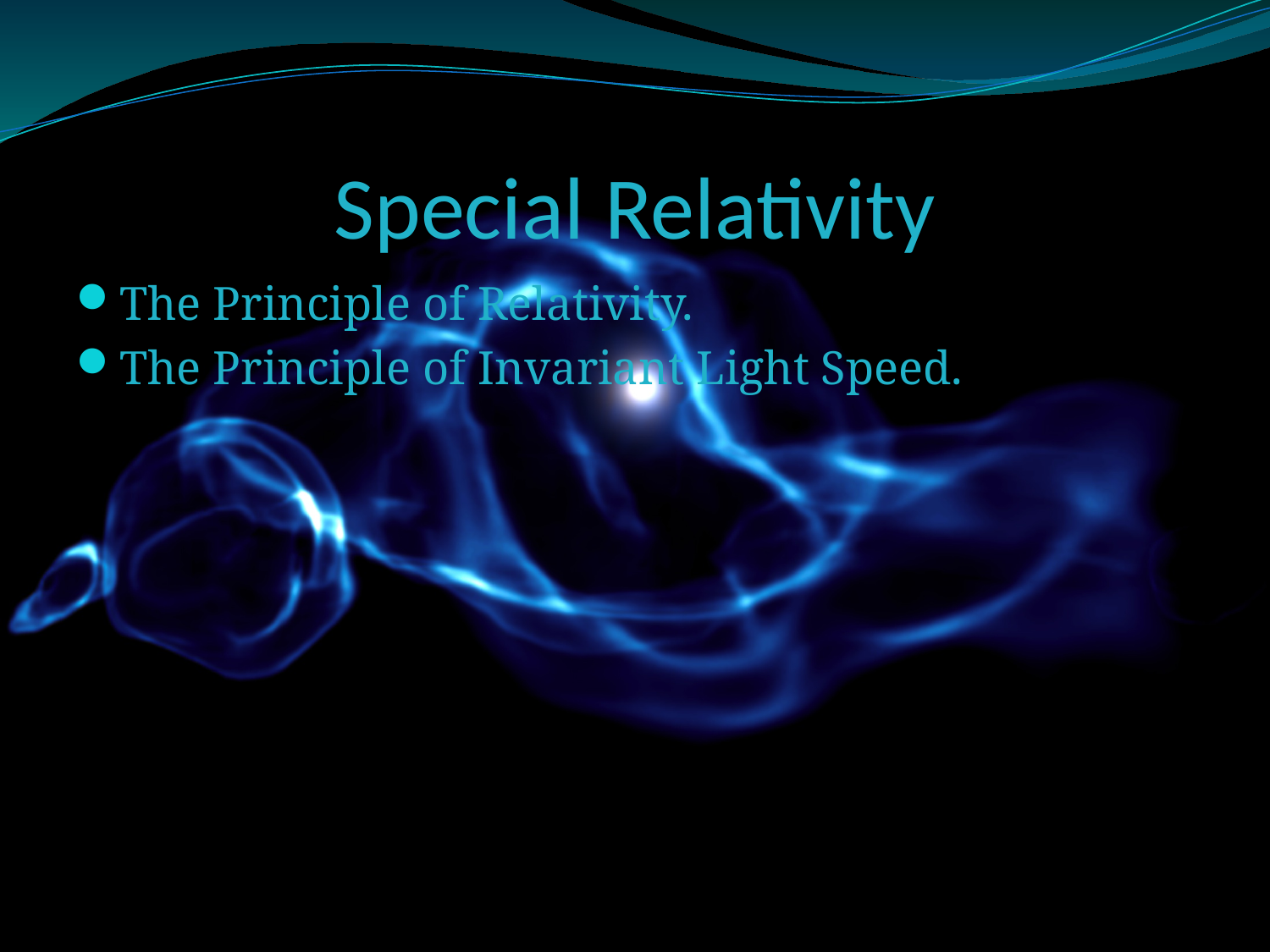

# Special Relativity
The Principle of Relativity.
The Principle of Invariant Light Speed.